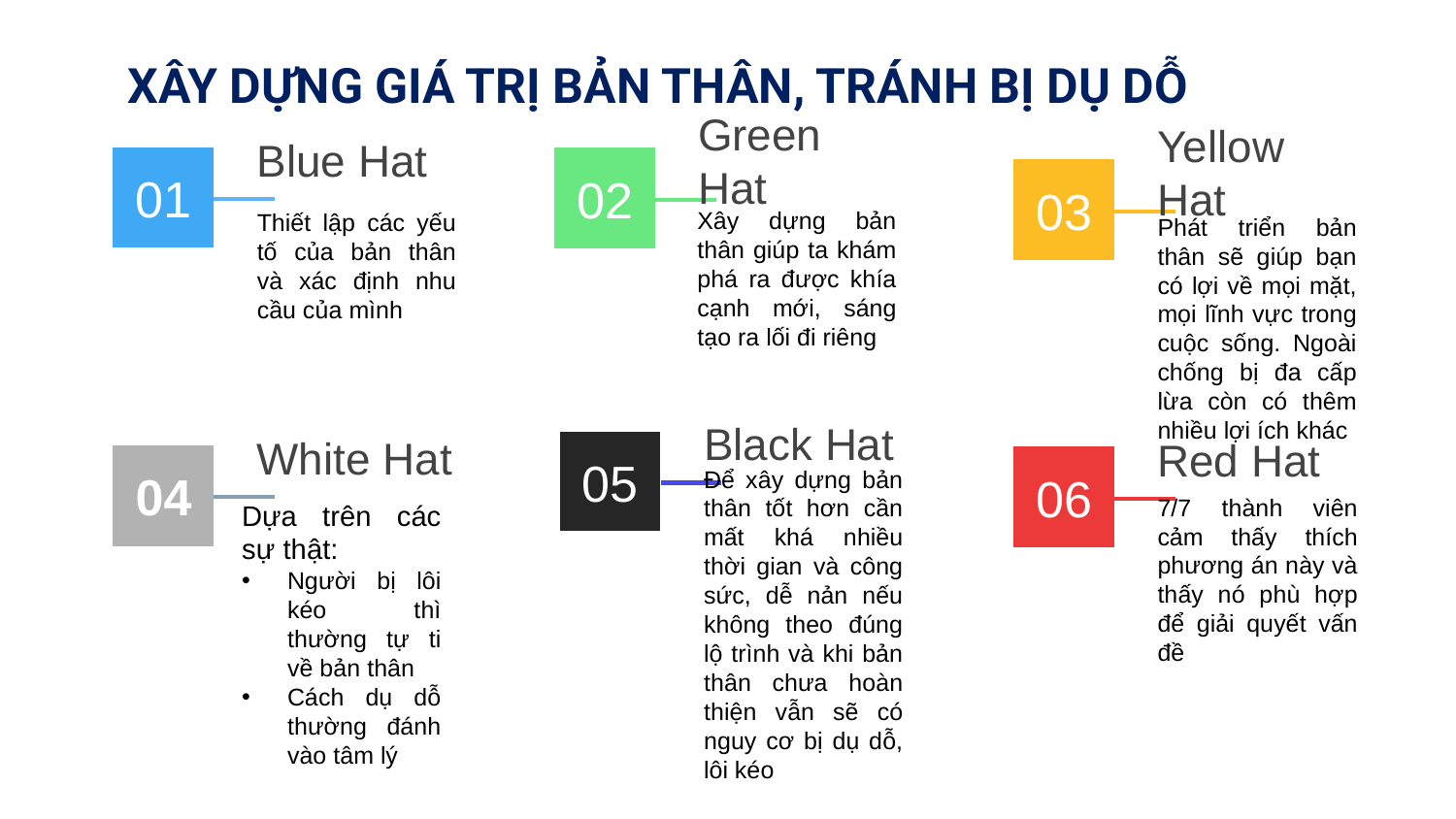

# XÂY DỰNG GIÁ TRỊ BẢN THÂN, TRÁNH BỊ DỤ DỖ
Blue Hat
01

Thiết lập các yếu tố của bản thân và xác định nhu cầu của mình
Green Hat
02

Xây dựng bản thân giúp ta khám phá ra được khía cạnh mới, sáng tạo ra lối đi riêng
Yellow Hat
03

Phát triển bản thân sẽ giúp bạn có lợi về mọi mặt, mọi lĩnh vực trong cuộc sống. Ngoài chống bị đa cấp lừa còn có thêm nhiều lợi ích khác
Black Hat
05

Để xây dựng bản thân tốt hơn cần mất khá nhiều thời gian và công sức, dễ nản nếu không theo đúng lộ trình và khi bản thân chưa hoàn thiện vẫn sẽ có nguy cơ bị dụ dỗ, lôi kéo
White Hat
04

Dựa trên các sự thật:
Người bị lôi kéo thì thường tự ti về bản thân
Cách dụ dỗ thường đánh vào tâm lý
Red Hat
06

7/7 thành viên cảm thấy thích phương án này và thấy nó phù hợp để giải quyết vấn đề